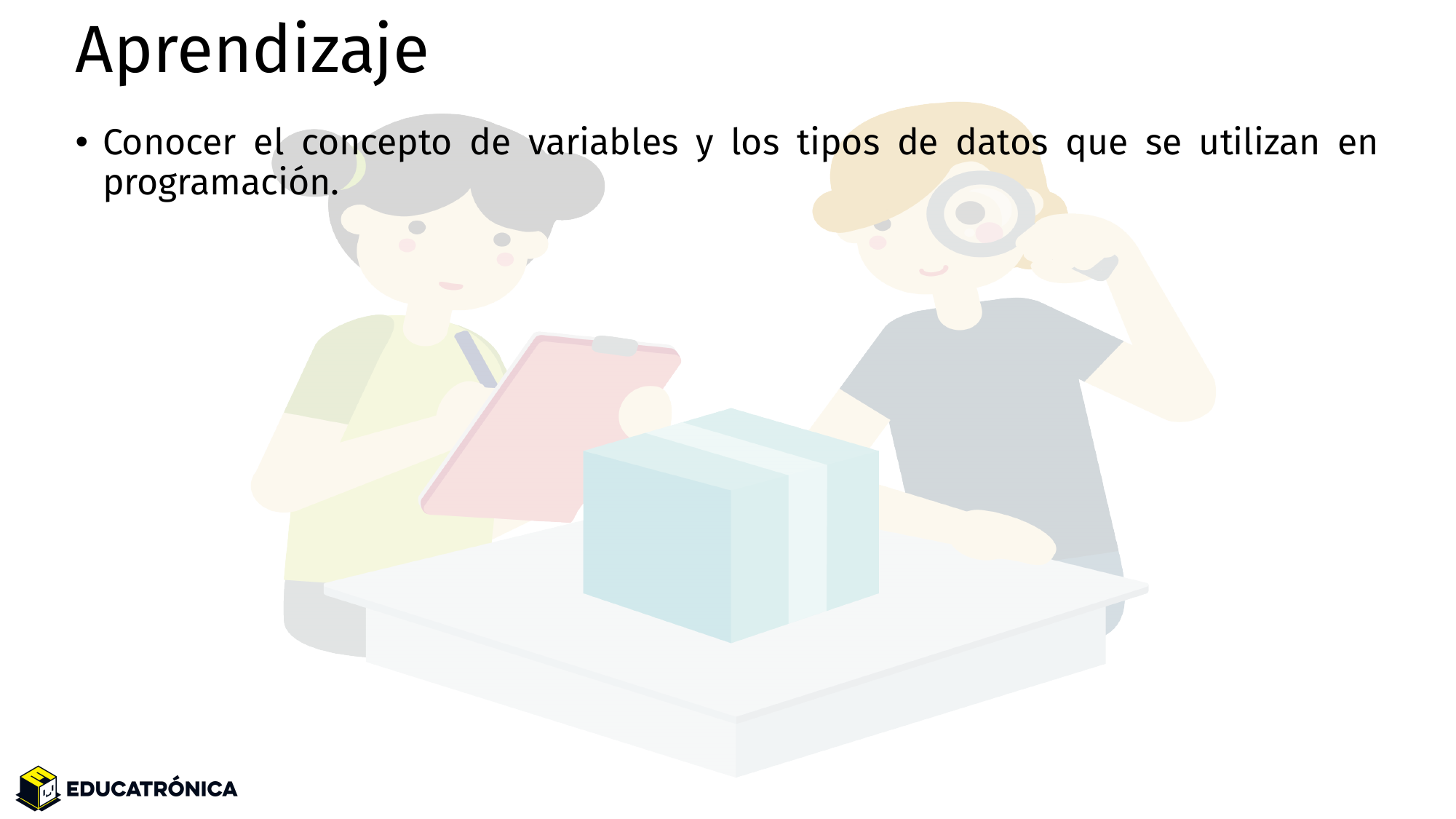

# Aprendizaje
Conocer el concepto de variables y los tipos de datos que se utilizan en programación.